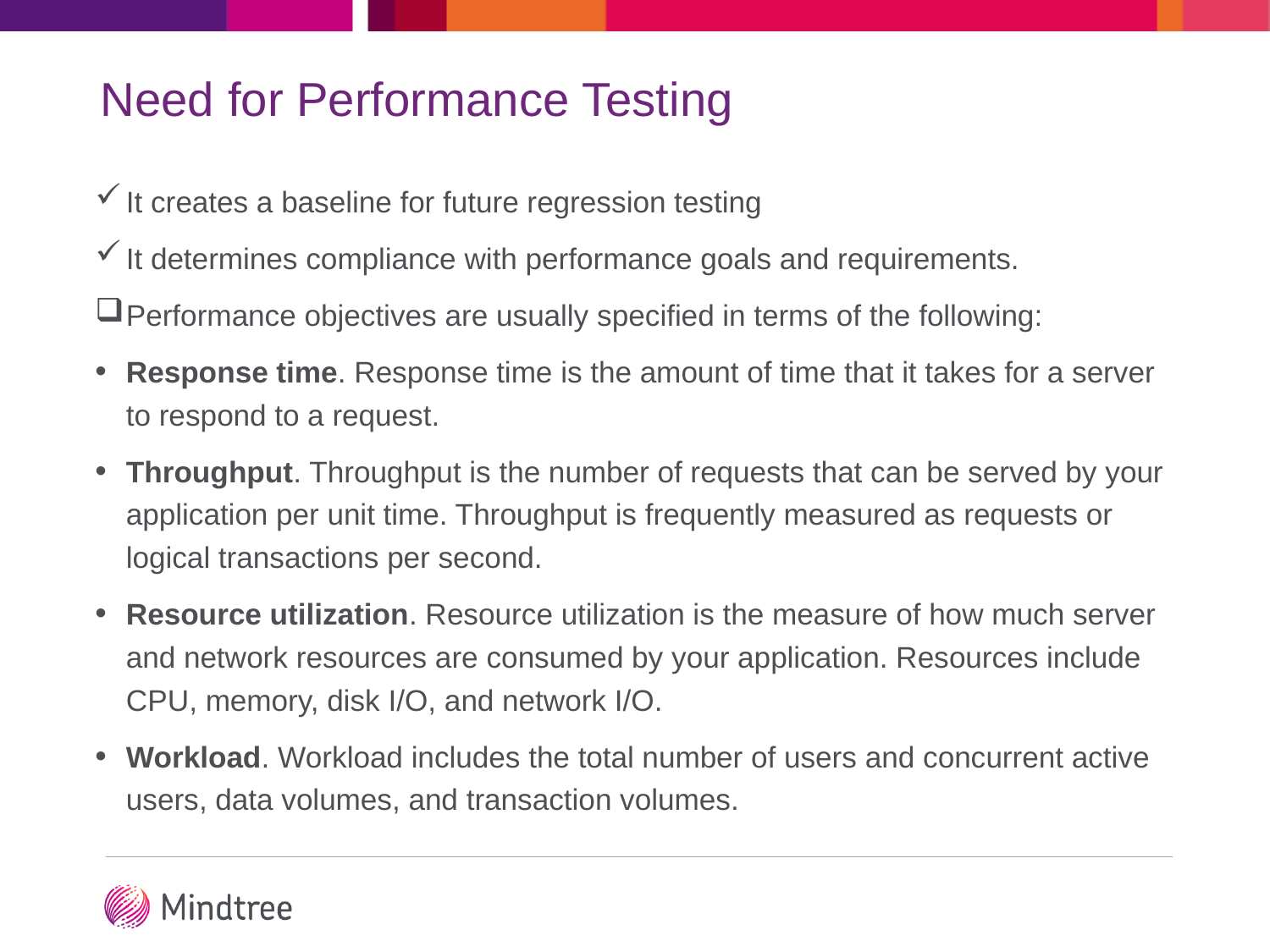

# Need for Performance Testing
It creates a baseline for future regression testing
It determines compliance with performance goals and requirements.
Performance objectives are usually specified in terms of the following:
Response time. Response time is the amount of time that it takes for a server to respond to a request.
Throughput. Throughput is the number of requests that can be served by your application per unit time. Throughput is frequently measured as requests or logical transactions per second.
Resource utilization. Resource utilization is the measure of how much server and network resources are consumed by your application. Resources include CPU, memory, disk I/O, and network I/O.
Workload. Workload includes the total number of users and concurrent active users, data volumes, and transaction volumes.